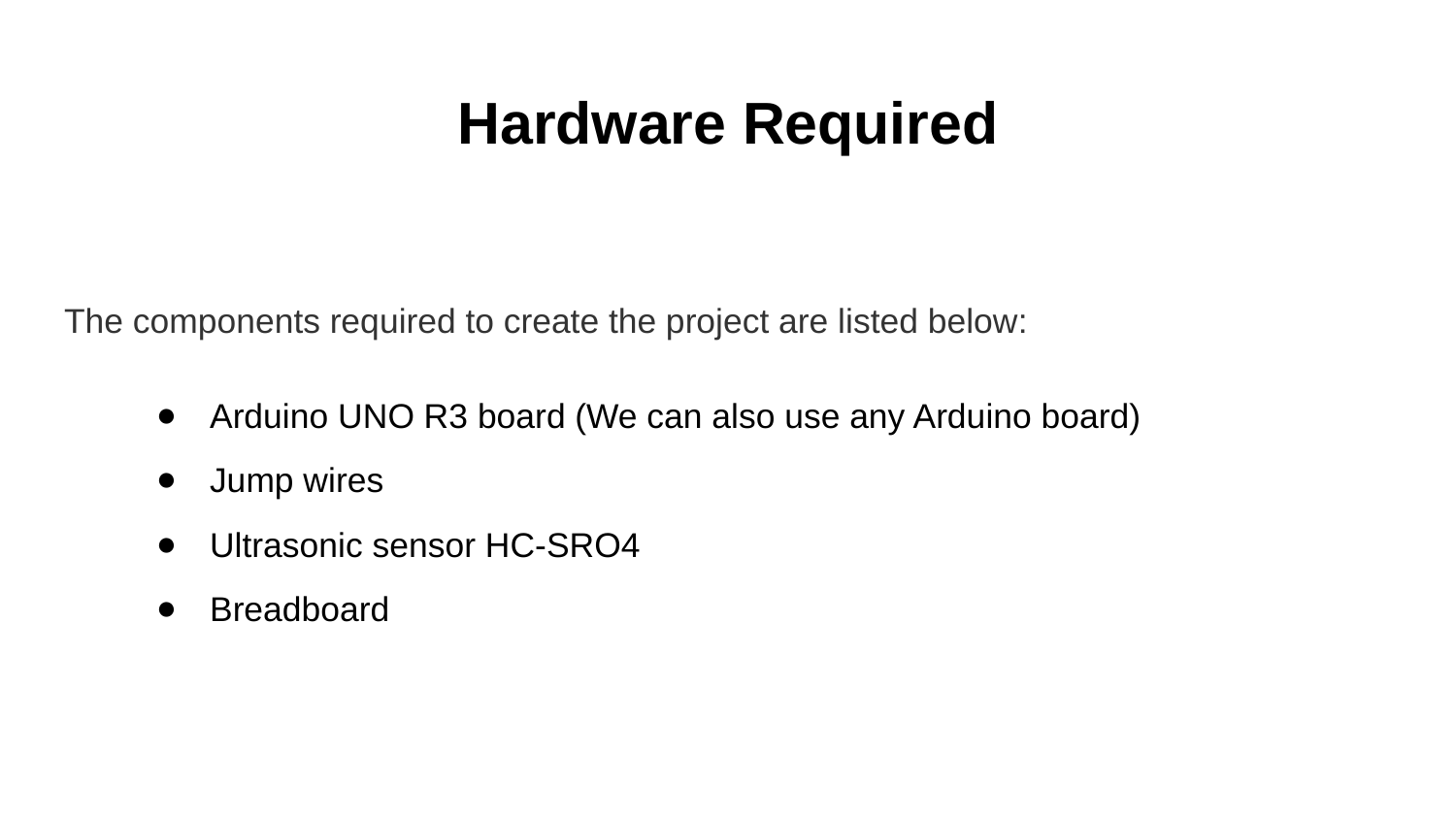

# Hardware Required
The components required to create the project are listed below:
Arduino UNO R3 board (We can also use any Arduino board)
Jump wires
Ultrasonic sensor HC-SRO4
Breadboard